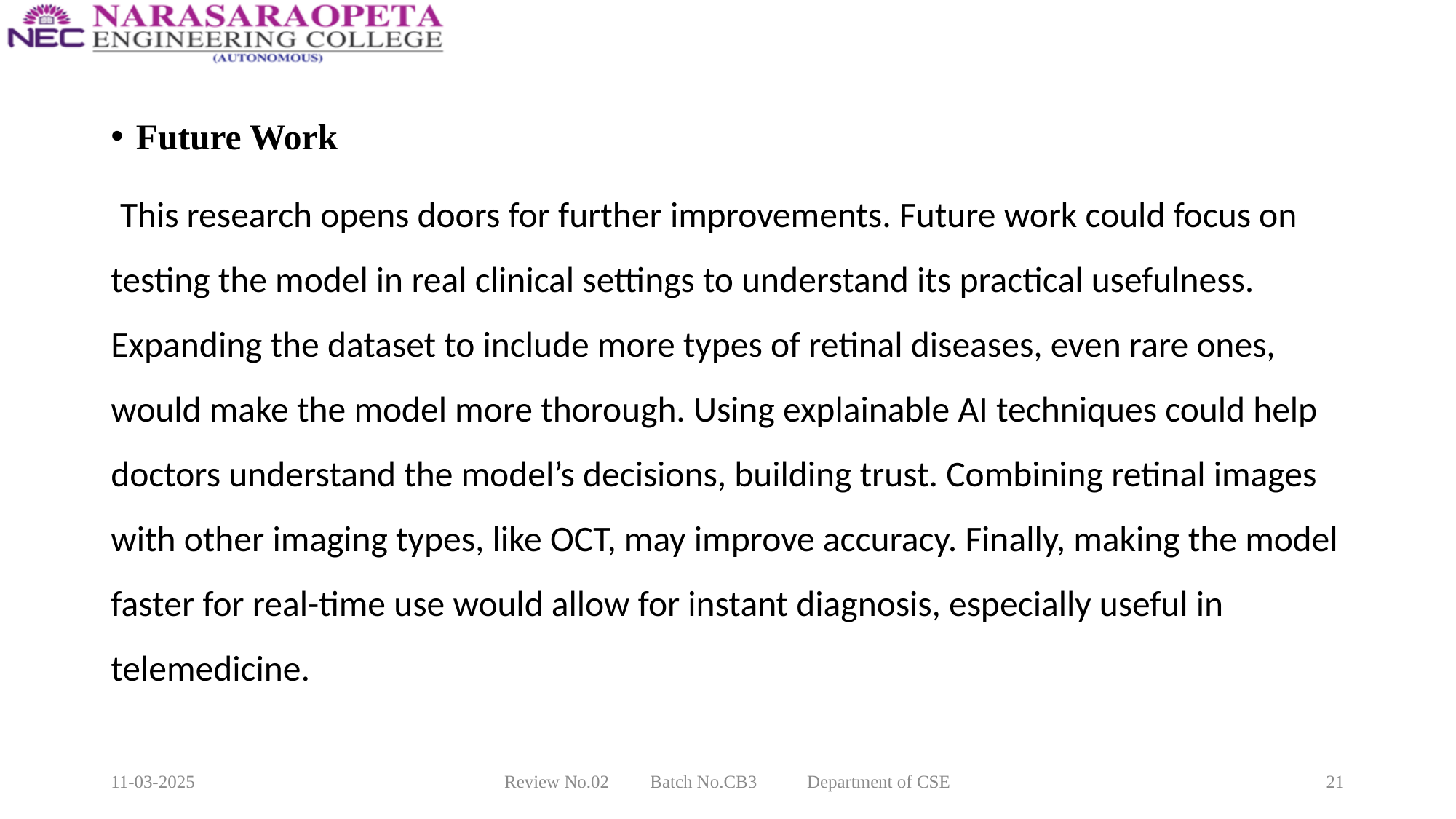

Future Work
 This research opens doors for further improvements. Future work could focus on testing the model in real clinical settings to understand its practical usefulness. Expanding the dataset to include more types of retinal diseases, even rare ones, would make the model more thorough. Using explainable AI techniques could help doctors understand the model’s decisions, building trust. Combining retinal images with other imaging types, like OCT, may improve accuracy. Finally, making the model faster for real-time use would allow for instant diagnosis, especially useful in telemedicine.

11-03-2025
Review No.02         Batch No.CB3           Department of CSE
21